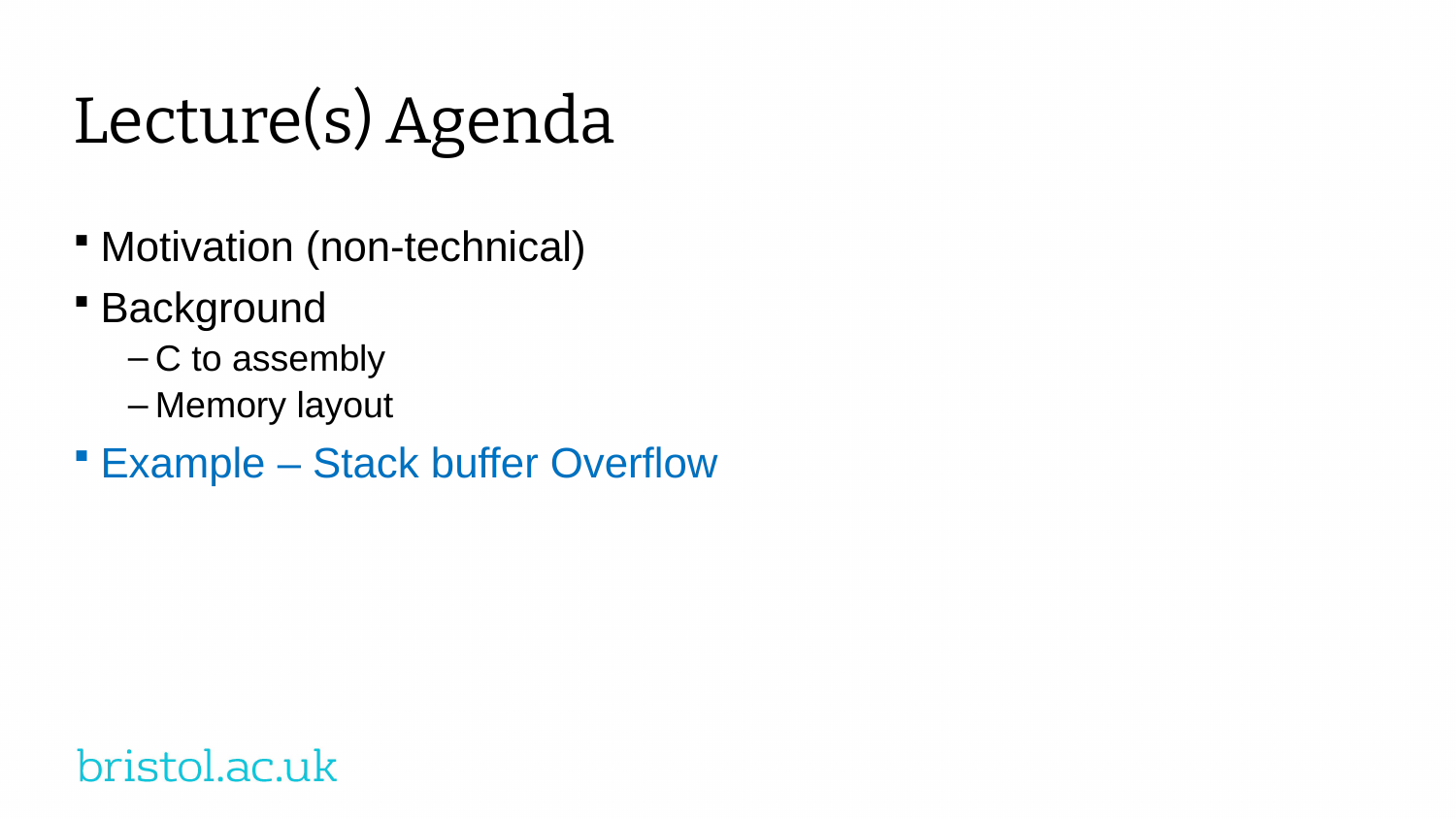

Lecture(s) Agenda
Motivation (non-technical)
Background
C to assembly
Memory layout
Example – Stack buffer Overflow